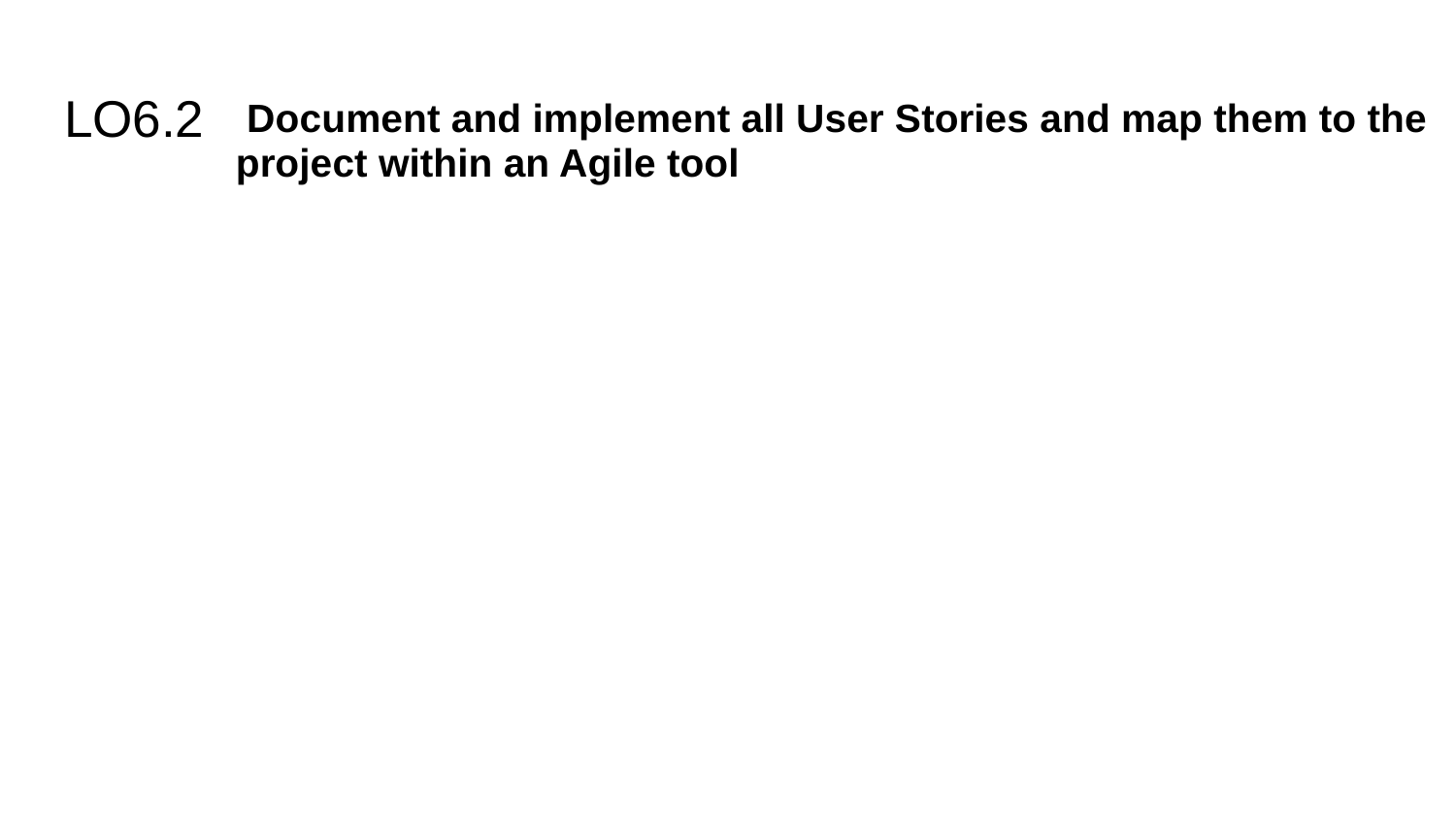

# LO6.2
 Document and implement all User Stories and map them to the project within an Agile tool